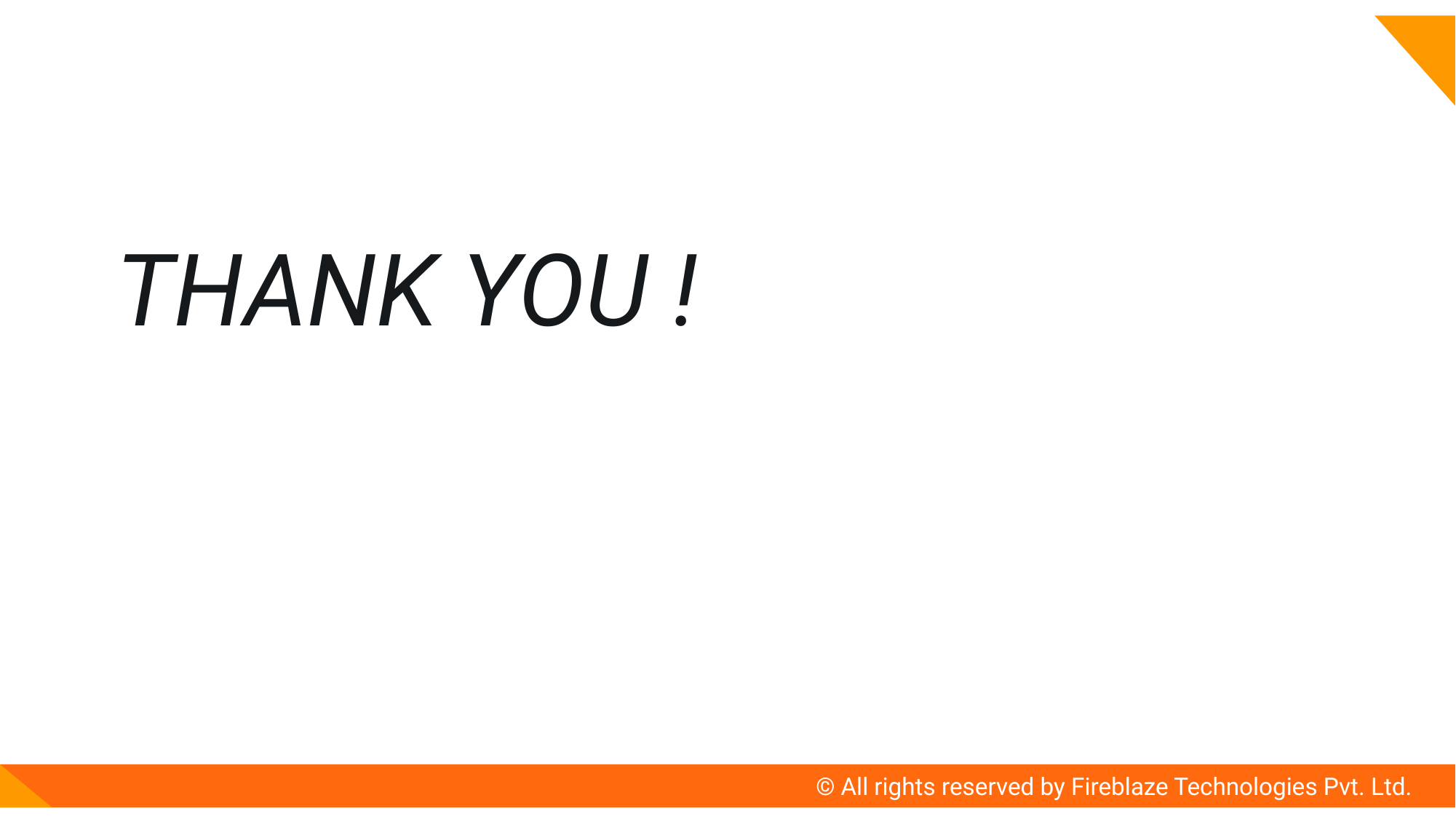

THANK YOU !

© All rights reserved by Fireblaze Technologies Pvt. Ltd.